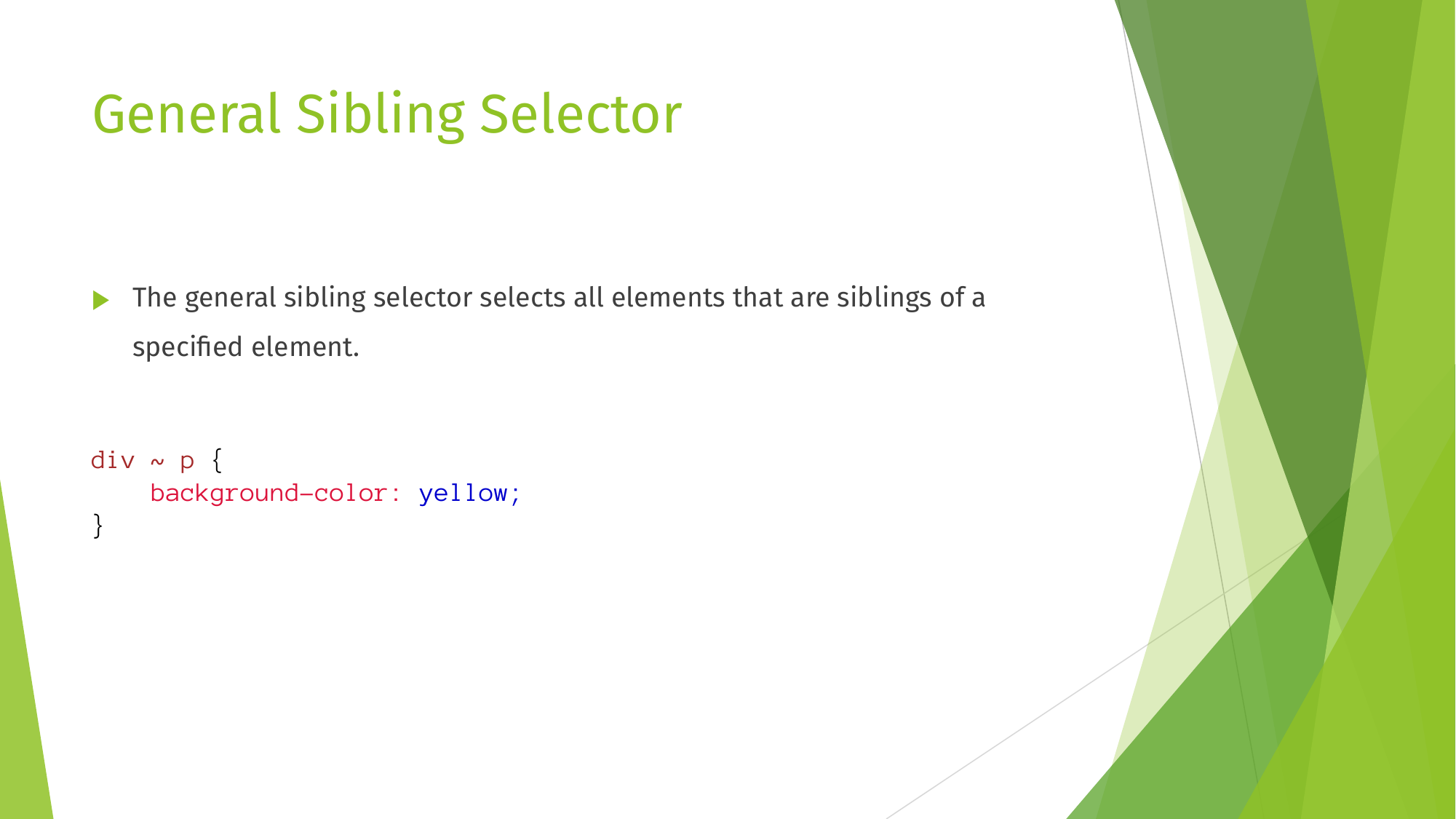

# General Sibling Selector
The general sibling selector selects all elements that are siblings of a specified element.

div ~ p {
    background-color: yellow;
}